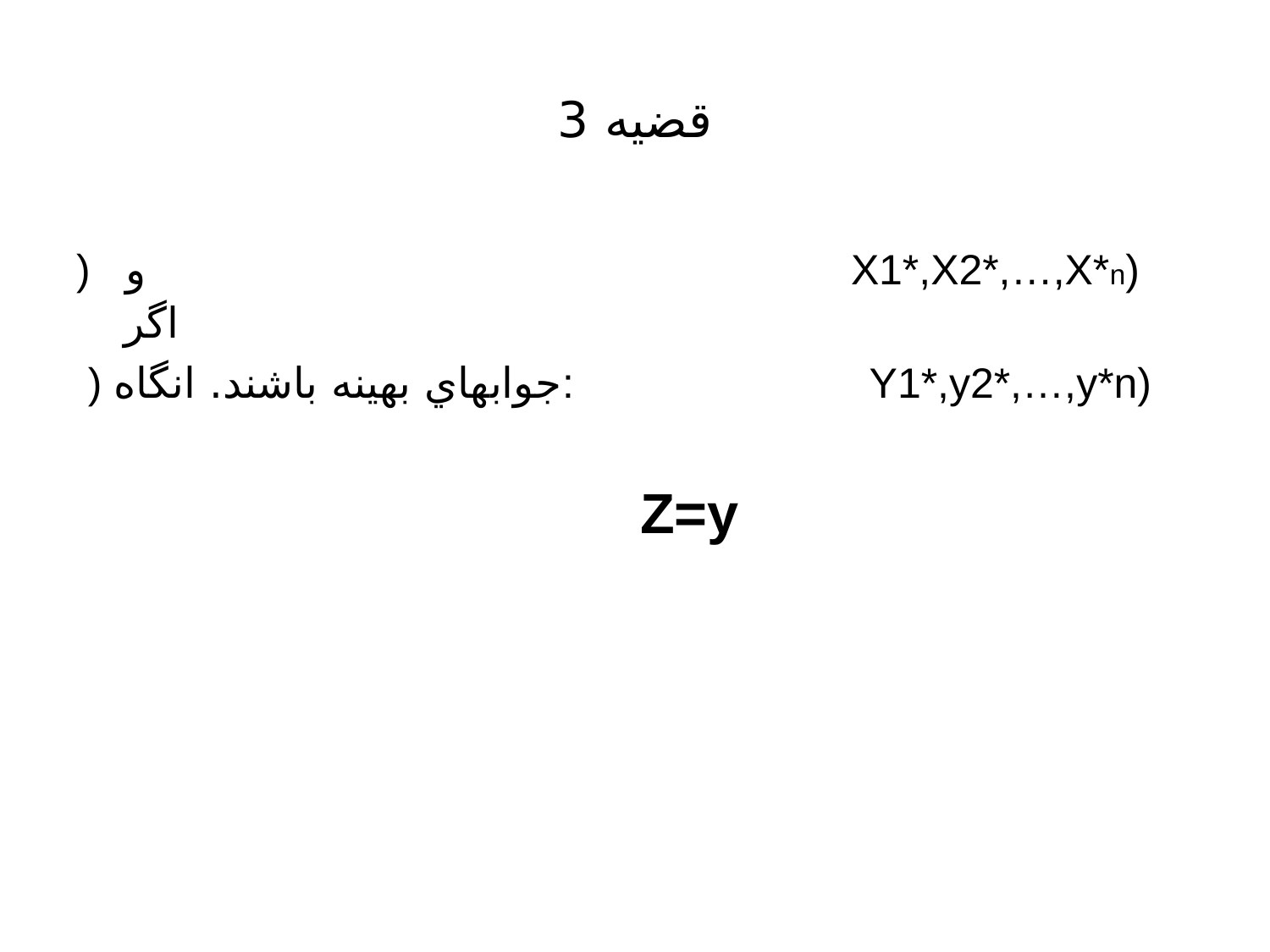

# قضيه 3
)   و                                                    X1*,X2*,…,X*n)   اگر
 ) جوابهاي بهينه باشند. انگاه:                         Y1*,y2*,…,y*n)

                                    Z=y